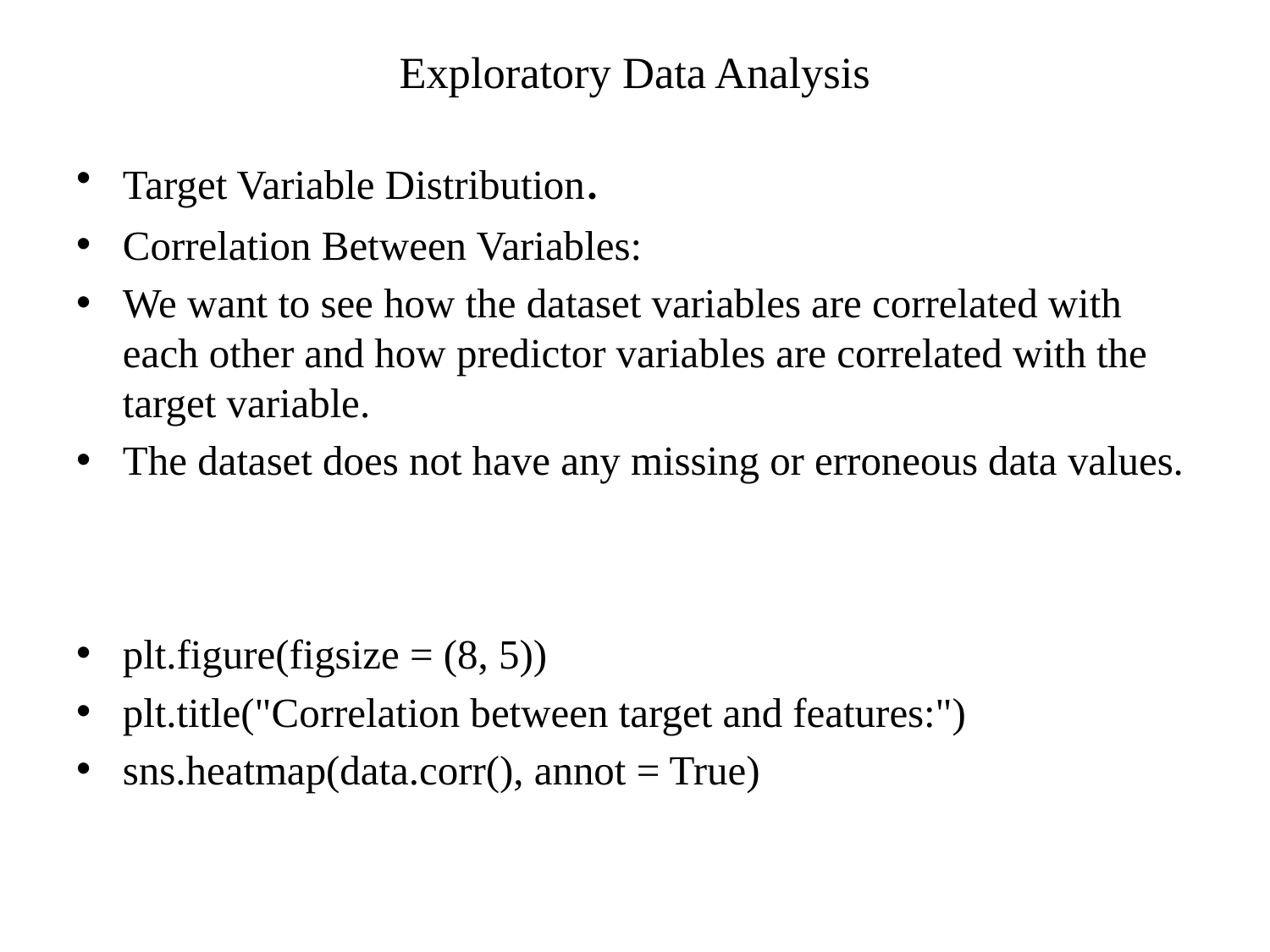

# Exploratory Data Analysis
Target Variable Distribution.
Correlation Between Variables:
We want to see how the dataset variables are correlated with each other and how predictor variables are correlated with the target variable.
The dataset does not have any missing or erroneous data values.

plt.figure(figsize = (8, 5))
plt.title("Correlation between target and features:")
sns.heatmap(data.corr(), annot = True)